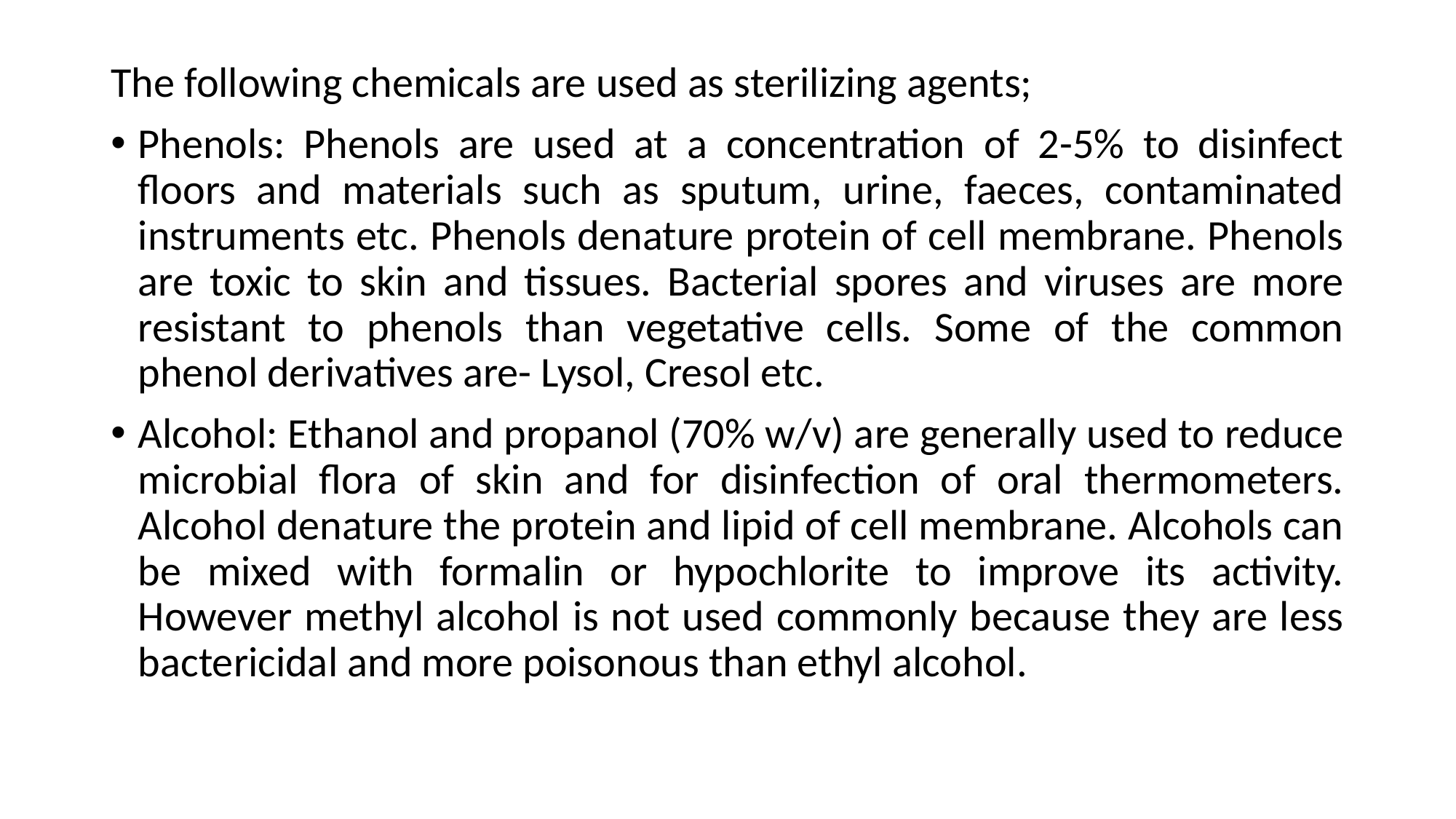

The following chemicals are used as sterilizing agents;
Phenols: Phenols are used at a concentration of 2-5% to disinfect floors and materials such as sputum, urine, faeces, contaminated instruments etc. Phenols denature protein of cell membrane. Phenols are toxic to skin and tissues. Bacterial spores and viruses are more resistant to phenols than vegetative cells. Some of the common phenol derivatives are- Lysol, Cresol etc.
Alcohol: Ethanol and propanol (70% w/v) are generally used to reduce microbial flora of skin and for disinfection of oral thermometers. Alcohol denature the protein and lipid of cell membrane. Alcohols can be mixed with formalin or hypochlorite to improve its activity. However methyl alcohol is not used commonly because they are less bactericidal and more poisonous than ethyl alcohol.